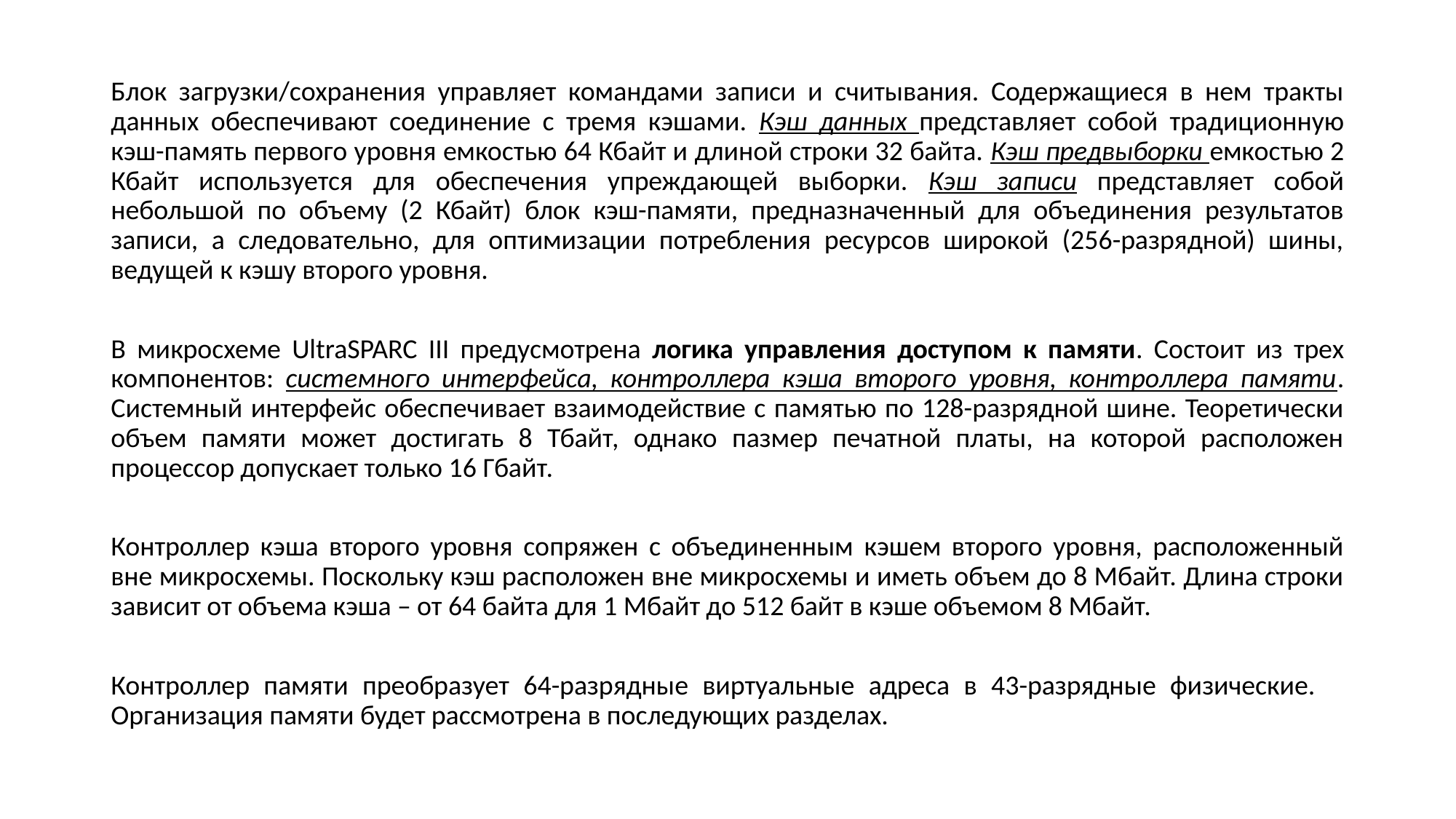

Блок загрузки/сохранения управляет командами записи и считывания. Содержащиеся в нем тракты данных обеспечивают соединение с тремя кэшами. Кэш данных представляет собой традиционную кэш-память первого уровня емкостью 64 Кбайт и длиной строки 32 байта. Кэш предвыборки емкостью 2 Кбайт используется для обеспечения упреждающей выборки. Кэш записи представляет собой небольшой по объему (2 Кбайт) блок кэш-памяти, предназначенный для объединения результатов записи, а следовательно, для оптимизации потребления ресурсов широкой (256-разрядной) шины, ведущей к кэшу второго уровня.

В микросхеме UltraSPARC III предусмотрена логика управления доступом к памяти. Состоит из трех компонентов: системного интерфейса, контроллера кэша второго уровня, контроллера памяти. Системный интерфейс обеспечивает взаимодействие с памятью по 128-разрядной шине. Теоретически объем памяти может достигать 8 Тбайт, однако пазмер печатной платы, на которой расположен процессор допускает только 16 Гбайт.

Контроллер кэша второго уровня сопряжен с объединенным кэшем второго уровня, расположенный вне микросхемы. Поскольку кэш расположен вне микросхемы и иметь объем до 8 Мбайт. Длина строки зависит от объема кэша – от 64 байта для 1 Мбайт до 512 байт в кэше объемом 8 Мбайт.

Контроллер памяти преобразует 64-разрядные виртуальные адреса в 43-разрядные физические.   Организация памяти будет рассмотрена в последующих разделах.